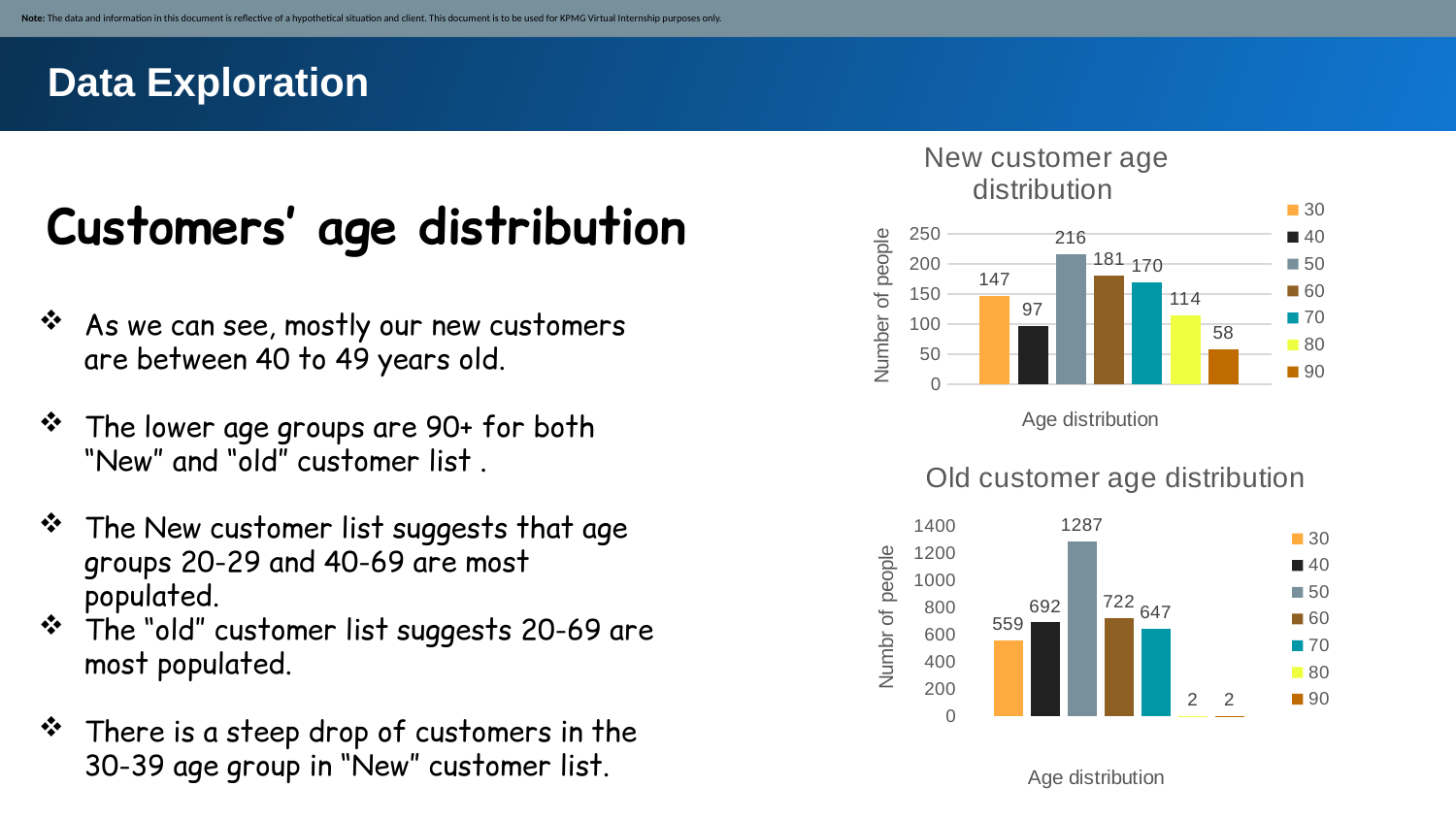

Note: The data and information in this document is reflective of a hypothetical situation and client. This document is to be used for KPMG Virtual Internship purposes only.
Data Exploration

### Chart: New customer age distribution

| Category | 30 | 40 | 50 | 60 | 70 | 80 | 90 |
|---|---|---|---|---|---|---|---|
| Total | 147.0 | 97.0 | 216.0 | 181.0 | 170.0 | 114.0 | 58.0 |
Customers’ age distribution
As we can see, mostly our new customers are between 40 to 49 years old.

The lower age groups are 90+ for both “New” and “old” customer list .

The New customer list suggests that age groups 20-29 and 40-69 are most populated.
The “old” customer list suggests 20-69 are  most populated.

There is a steep drop of customers in the 30-39 age group in “New” customer list.

### Chart:  Old customer age distribution

| Category | 30 | 40 | 50 | 60 | 70 | 80 | 90 |
|---|---|---|---|---|---|---|---|
| Total | 559.0 | 692.0 | 1287.0 | 722.0 | 647.0 | 2.0 | 2.0 |